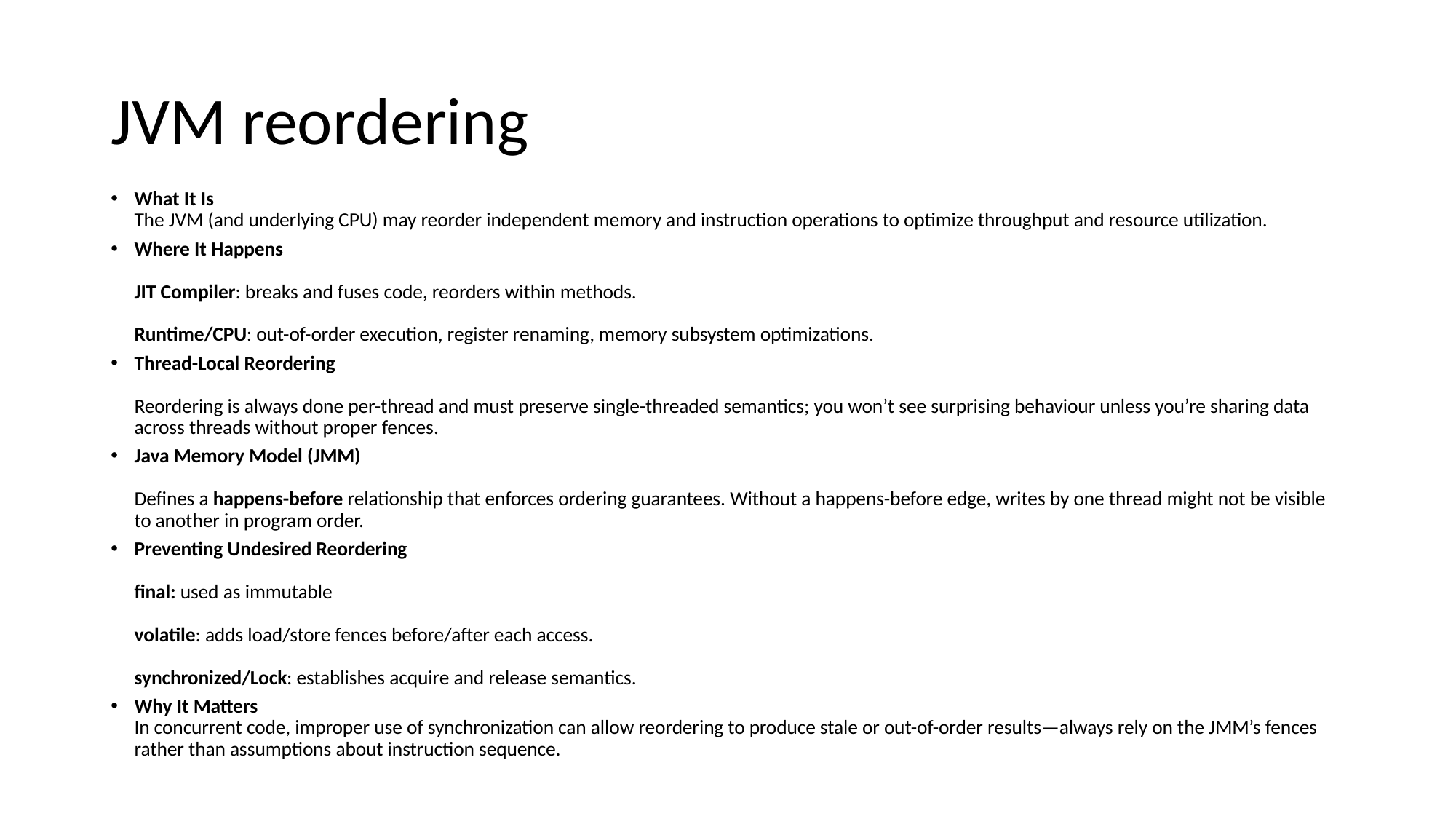

# JVM reordering
What It Is
The JVM (and underlying CPU) may reorder independent memory and instruction operations to optimize throughput and resource utilization.
Where It Happens
JIT Compiler: breaks and fuses code, reorders within methods.
Runtime/CPU: out-of-order execution, register renaming, memory subsystem optimizations.
Thread-Local Reordering
Reordering is always done per-thread and must preserve single-threaded semantics; you won’t see surprising behaviour unless you’re sharing data across threads without proper fences.
Java Memory Model (JMM)
Defines a happens-before relationship that enforces ordering guarantees. Without a happens-before edge, writes by one thread might not be visible to another in program order.
Preventing Undesired Reordering
final: used as immutable
volatile: adds load/store fences before/after each access.
synchronized/Lock: establishes acquire and release semantics.
Why It Matters
In concurrent code, improper use of synchronization can allow reordering to produce stale or out-of-order results—always rely on the JMM’s fences rather than assumptions about instruction sequence.